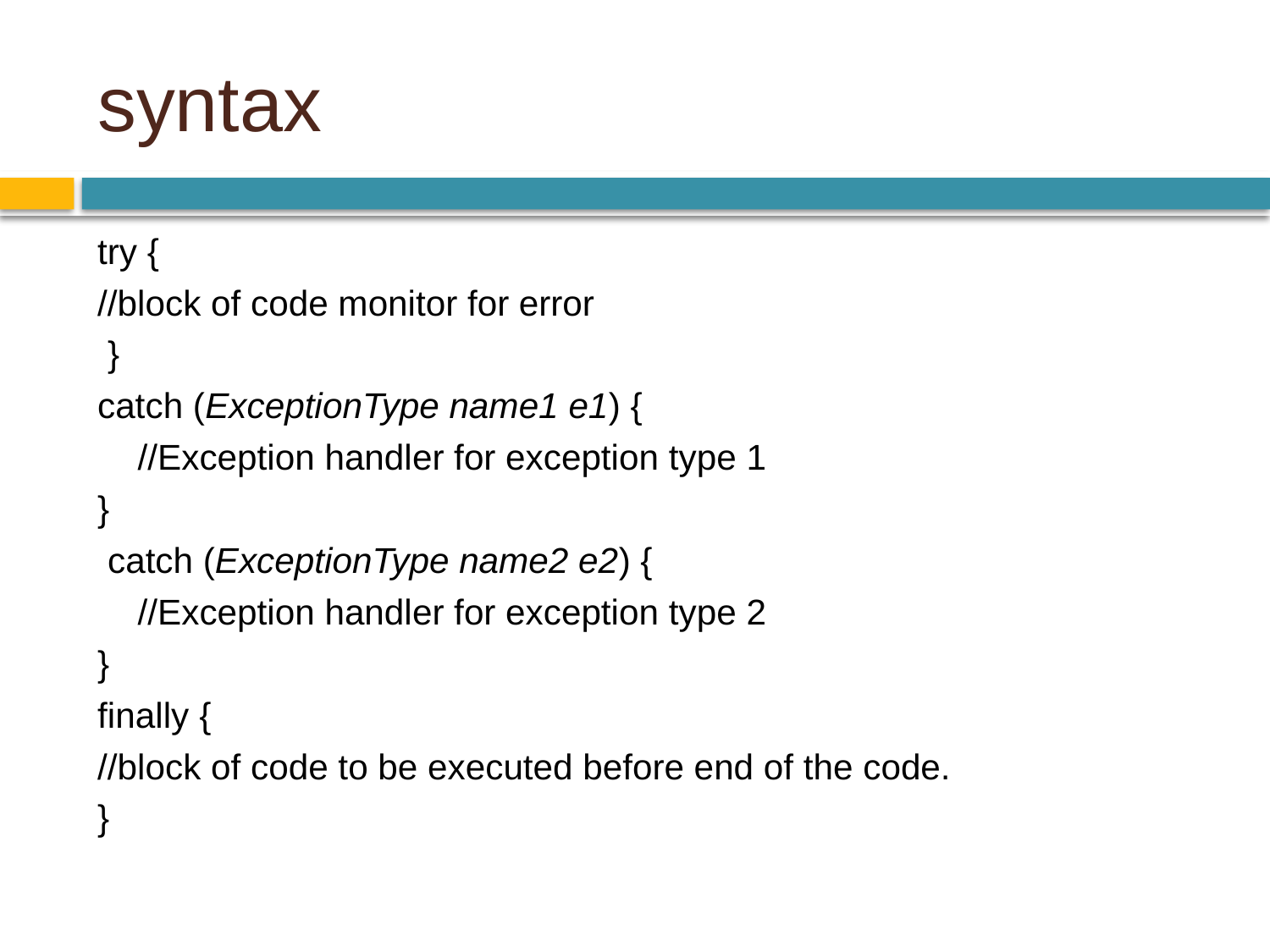

# syntax
try {
//block of code monitor for error
 }
catch (ExceptionType name1 e1) {
	//Exception handler for exception type 1
}
 catch (ExceptionType name2 e2) {
	//Exception handler for exception type 2
}
finally {
//block of code to be executed before end of the code.
}